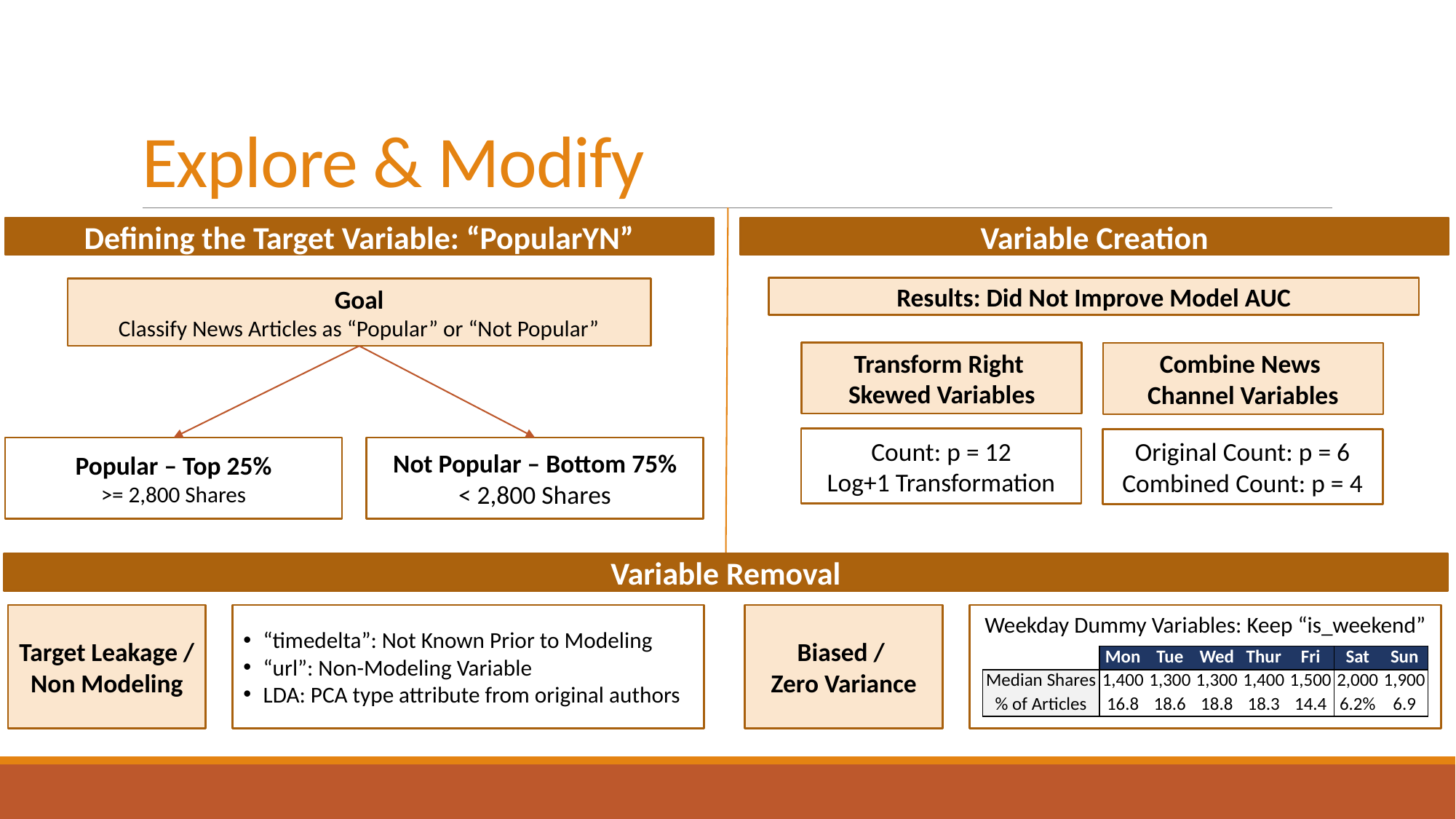

# Explore & Modify
Defining the Target Variable: “PopularYN”
Variable Creation
Results: Did Not Improve Model AUC
Goal
Classify News Articles as “Popular” or “Not Popular”
Transform Right
Skewed Variables
Combine News
Channel Variables
Count: p = 12
Log+1 Transformation
Original Count: p = 6
Combined Count: p = 4
Popular – Top 25%
>= 2,800 Shares
Not Popular – Bottom 75%
< 2,800 Shares
Variable Removal
Target Leakage /
Non Modeling
“timedelta”: Not Known Prior to Modeling
“url”: Non-Modeling Variable
LDA: PCA type attribute from original authors
Weekday Dummy Variables: Keep “is_weekend”
Biased /
Zero Variance
|  | Mon | Tue | Wed | Thur | Fri | Sat | Sun |
| --- | --- | --- | --- | --- | --- | --- | --- |
| Median Shares | 1,400 | 1,300 | 1,300 | 1,400 | 1,500 | 2,000 | 1,900 |
| % of Articles | 16.8 | 18.6 | 18.8 | 18.3 | 14.4 | 6.2% | 6.9 |